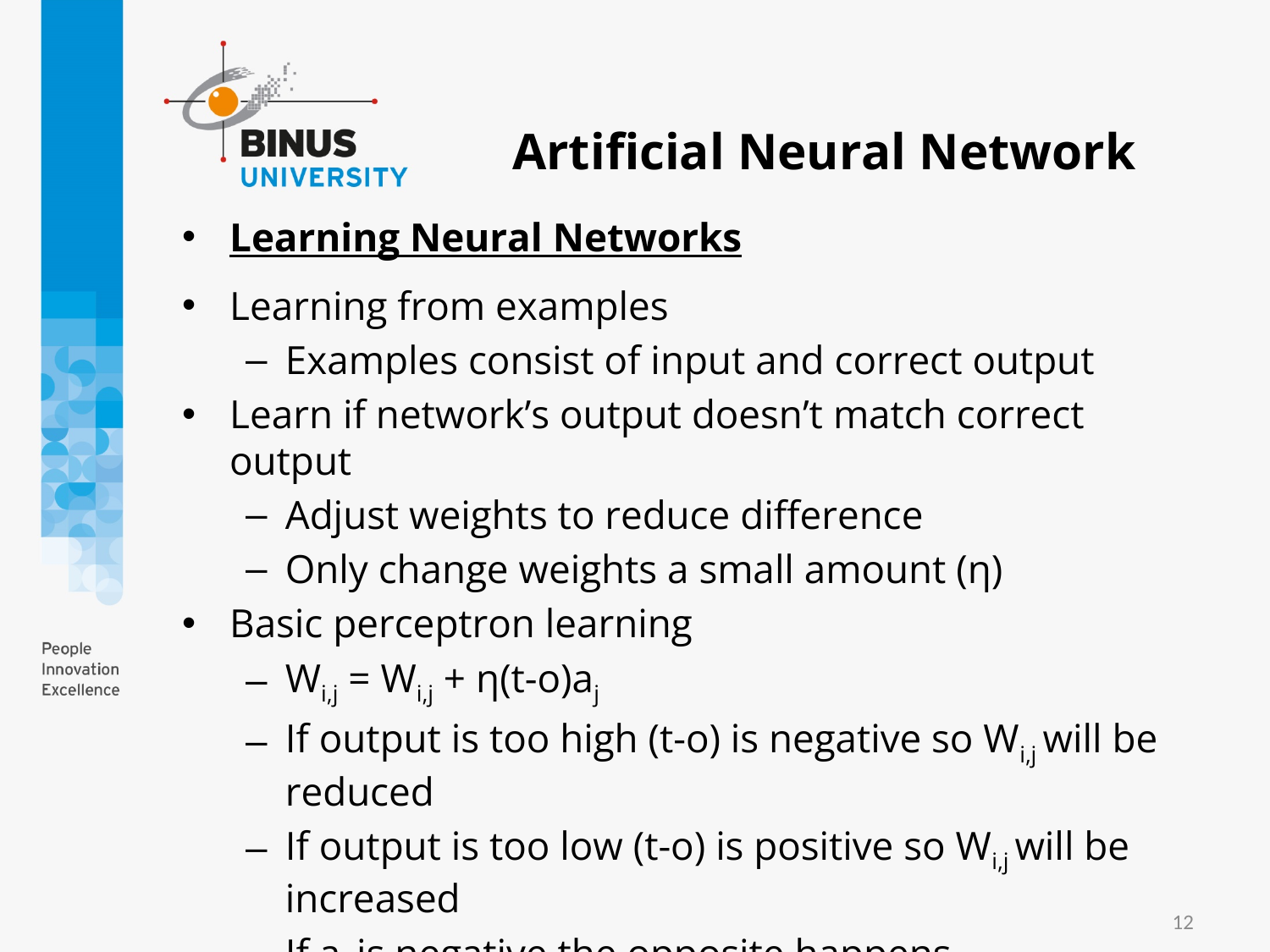

# Artificial Neural Network
Learning Neural Networks
Learning from examples
Examples consist of input and correct output
Learn if network’s output doesn’t match correct output
Adjust weights to reduce difference
Only change weights a small amount (η)
Basic perceptron learning
Wi,j = Wi,j + η(t-o)aj
If output is too high (t-o) is negative so Wi,j will be reduced
If output is too low (t-o) is positive so Wi,j will be increased
If aj is negative the opposite happens
12